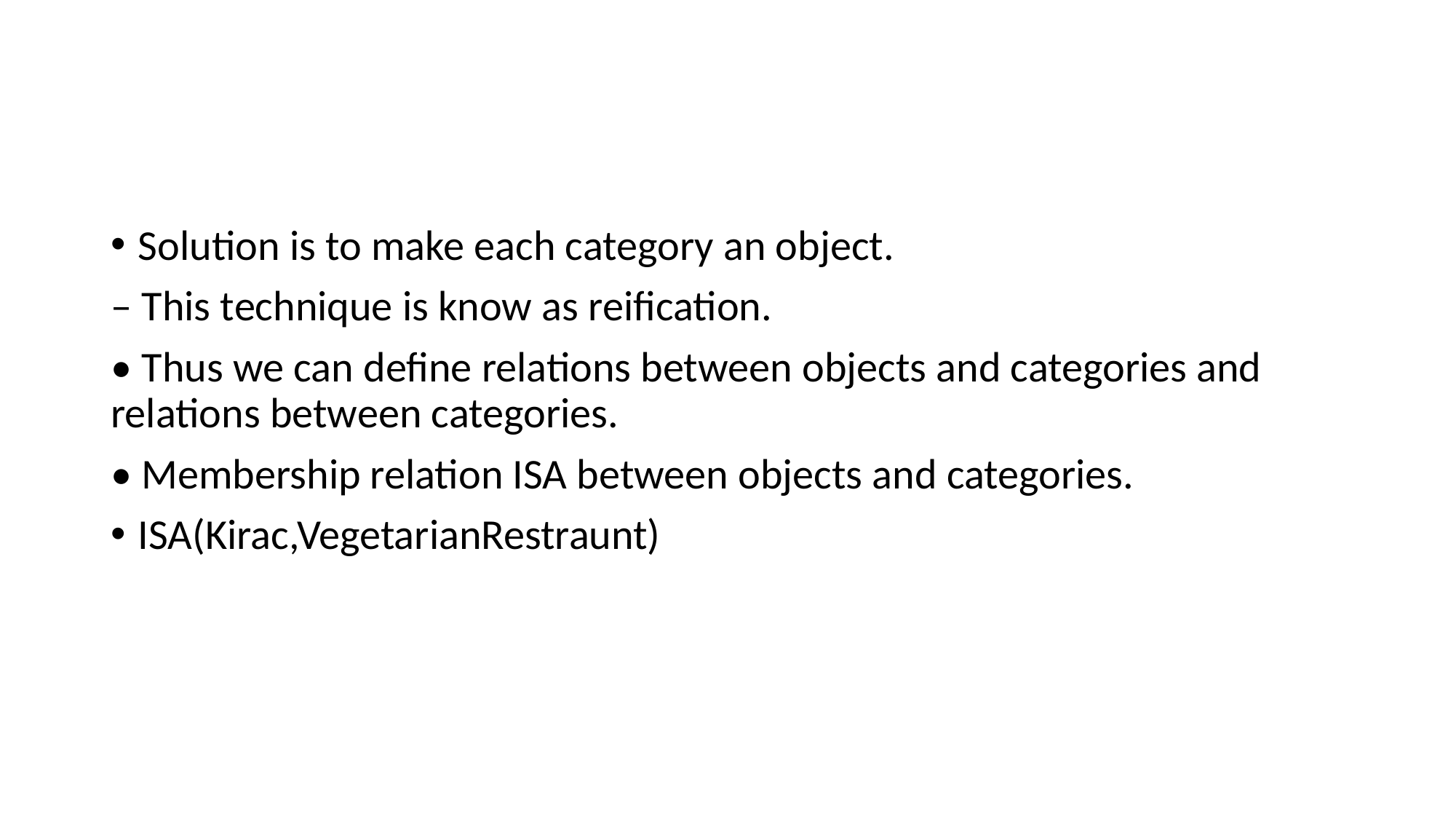

#
Solution is to make each category an object.
– This technique is know as reification.
• Thus we can define relations between objects and categories and relations between categories.
• Membership relation ISA between objects and categories.
ISA(Kirac,VegetarianRestraunt)